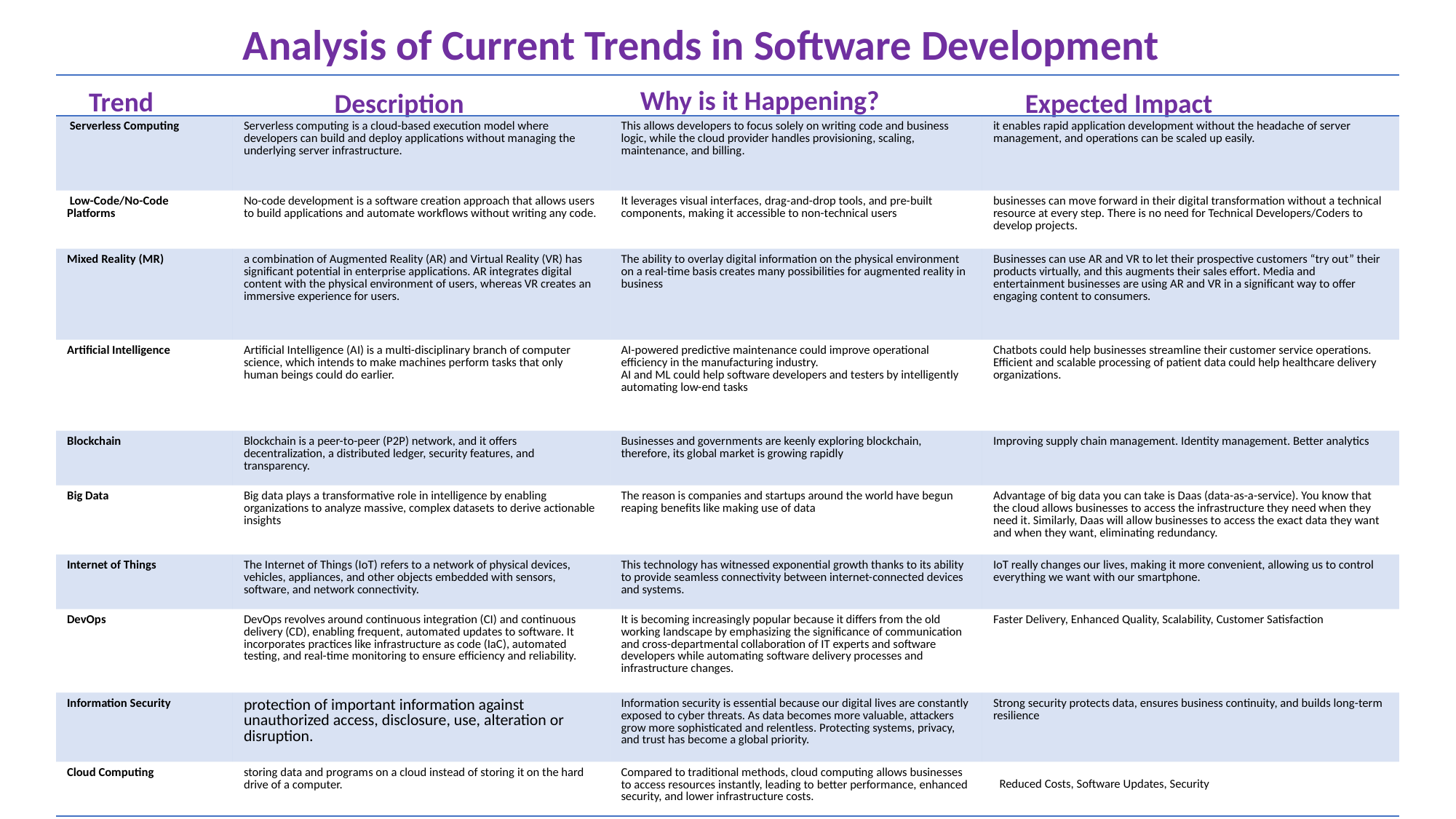

Analysis of Current Trends in Software Development
|  |  |  |  |
| --- | --- | --- | --- |
| Serverless Computing | Serverless computing is a cloud-based execution model where developers can build and deploy applications without managing the underlying server infrastructure. | This allows developers to focus solely on writing code and business logic, while the cloud provider handles provisioning, scaling, maintenance, and billing. | it enables rapid application development without the headache of server management, and operations can be scaled up easily. |
| Low-Code/No-Code Platforms | No-code development is a software creation approach that allows users to build applications and automate workflows without writing any code. | It leverages visual interfaces, drag-and-drop tools, and pre-built components, making it accessible to non-technical users | businesses can move forward in their digital transformation without a technical resource at every step. There is no need for Technical Developers/Coders to develop projects. |
| Mixed Reality (MR) | a combination of Augmented Reality (AR) and Virtual Reality (VR) has significant potential in enterprise applications. AR integrates digital content with the physical environment of users, whereas VR creates an immersive experience for users. | The ability to overlay digital information on the physical environment on a real-time basis creates many possibilities for augmented reality in business | Businesses can use AR and VR to let their prospective customers “try out” their products virtually, and this augments their sales effort. Media and entertainment businesses are using AR and VR in a significant way to offer engaging content to consumers. |
| Artificial Intelligence | Artificial Intelligence (AI) is a multi-disciplinary branch of computer science, which intends to make machines perform tasks that only human beings could do earlier. | AI-powered predictive maintenance could improve operational efficiency in the manufacturing industry. AI and ML could help software developers and testers by intelligently automating low-end tasks | Chatbots could help businesses streamline their customer service operations. Efficient and scalable processing of patient data could help healthcare delivery organizations. |
| Blockchain | Blockchain is a peer-to-peer (P2P) network, and it offers decentralization, a distributed ledger, security features, and transparency. | Businesses and governments are keenly exploring blockchain, therefore, its global market is growing rapidly | Improving supply chain management. Identity management. Better analytics |
| Big Data | Big data plays a transformative role in intelligence by enabling organizations to analyze massive, complex datasets to derive actionable insights | The reason is companies and startups around the world have begun reaping benefits like making use of data | Advantage of big data you can take is Daas (data-as-a-service). You know that the cloud allows businesses to access the infrastructure they need when they need it. Similarly, Daas will allow businesses to access the exact data they want and when they want, eliminating redundancy. |
| Internet of Things | The Internet of Things (IoT) refers to a network of physical devices, vehicles, appliances, and other objects embedded with sensors, software, and network connectivity. | This technology has witnessed exponential growth thanks to its ability to provide seamless connectivity between internet-connected devices and systems. | IoT really changes our lives, making it more convenient, allowing us to control everything we want with our smartphone. |
| DevOps | DevOps revolves around continuous integration (CI) and continuous delivery (CD), enabling frequent, automated updates to software. It incorporates practices like infrastructure as code (IaC), automated testing, and real-time monitoring to ensure efficiency and reliability. | It is becoming increasingly popular because it differs from the old working landscape by emphasizing the significance of communication and cross-departmental collaboration of IT experts and software developers while automating software delivery processes and infrastructure changes. | Faster Delivery, Enhanced Quality, Scalability, Customer Satisfaction |
| Information Security | protection of important information against unauthorized access, disclosure, use, alteration or disruption. | Information security is essential because our digital lives are constantly exposed to cyber threats. As data becomes more valuable, attackers grow more sophisticated and relentless. Protecting systems, privacy, and trust has become a global priority. | Strong security protects data, ensures business continuity, and builds long-term resilience |
| Cloud Computing | storing data and programs on a cloud instead of storing it on the hard drive of a computer. | Compared to traditional methods, cloud computing allows businesses to access resources instantly, leading to better performance, enhanced security, and lower infrastructure costs. | Reduced Costs, Software Updates, Security |
Why is it Happening?
Trend
Expected Impact
Description